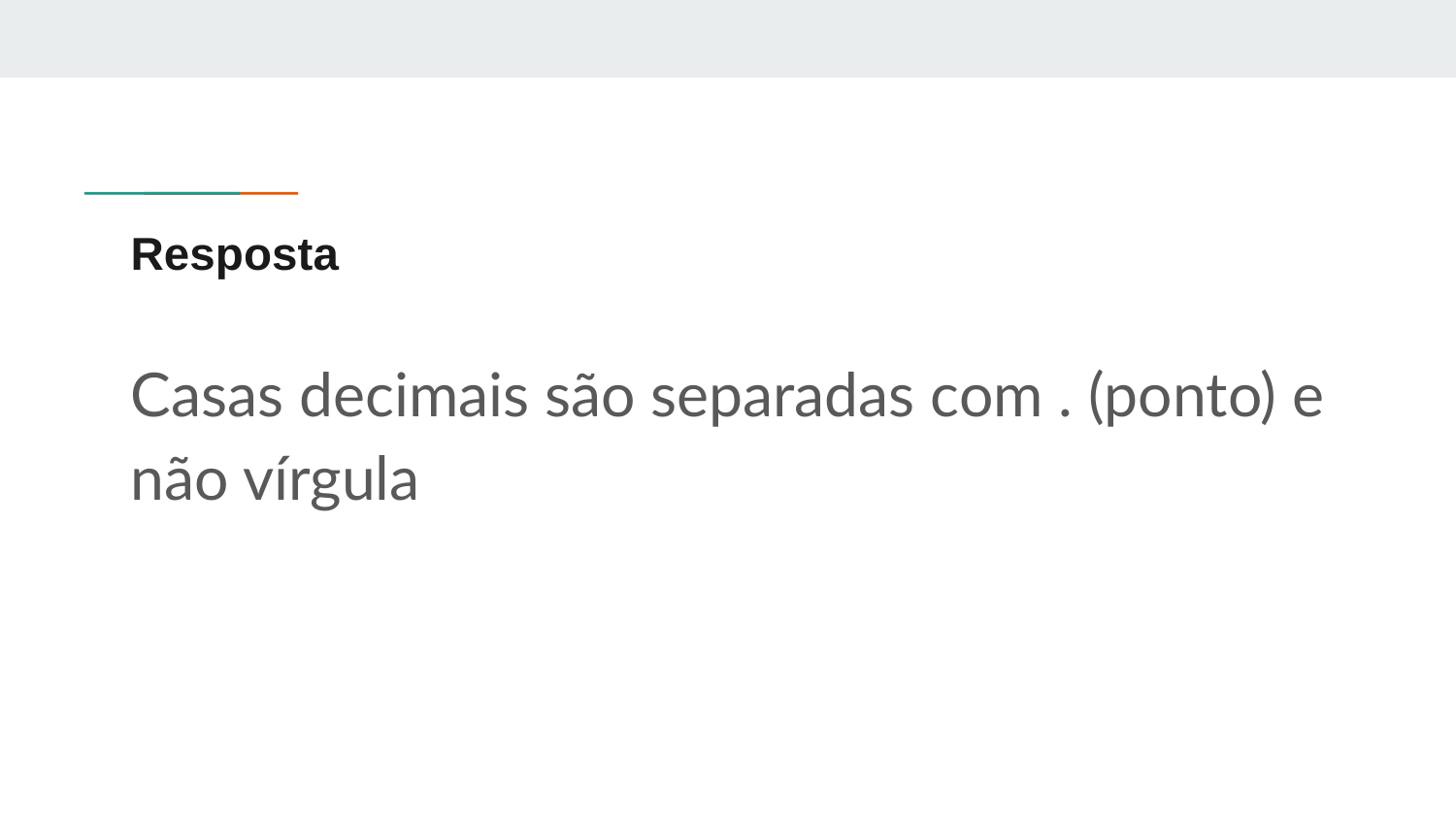

# Resposta
Casas decimais são separadas com . (ponto) e não vírgula